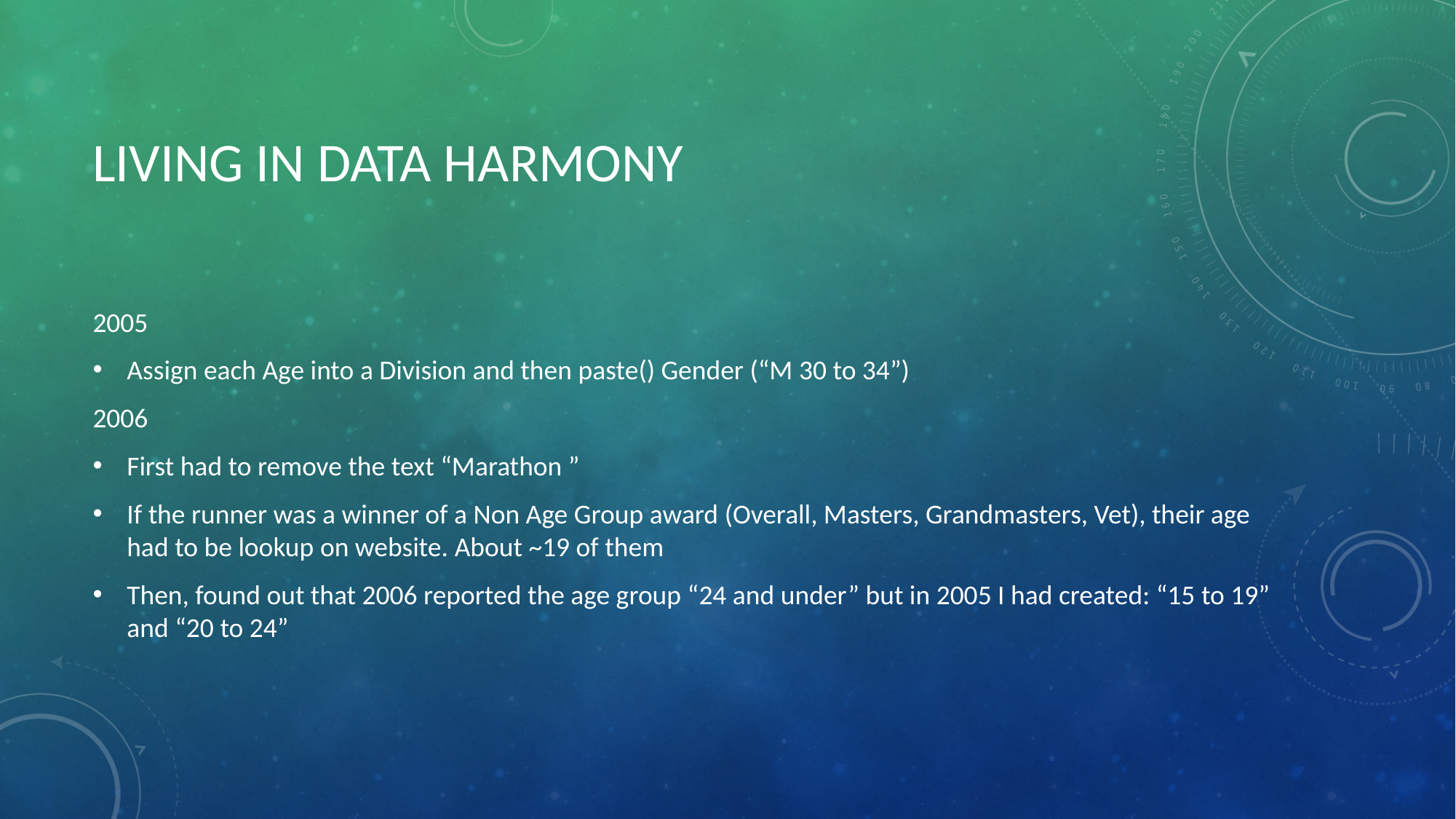

# Living in data harmony
2005
Assign each Age into a Division and then paste() Gender (“M 30 to 34”)
2006
First had to remove the text “Marathon ”
If the runner was a winner of a Non Age Group award (Overall, Masters, Grandmasters, Vet), their age had to be lookup on website. About ~19 of them
Then, found out that 2006 reported the age group “24 and under” but in 2005 I had created: “15 to 19” and “20 to 24”